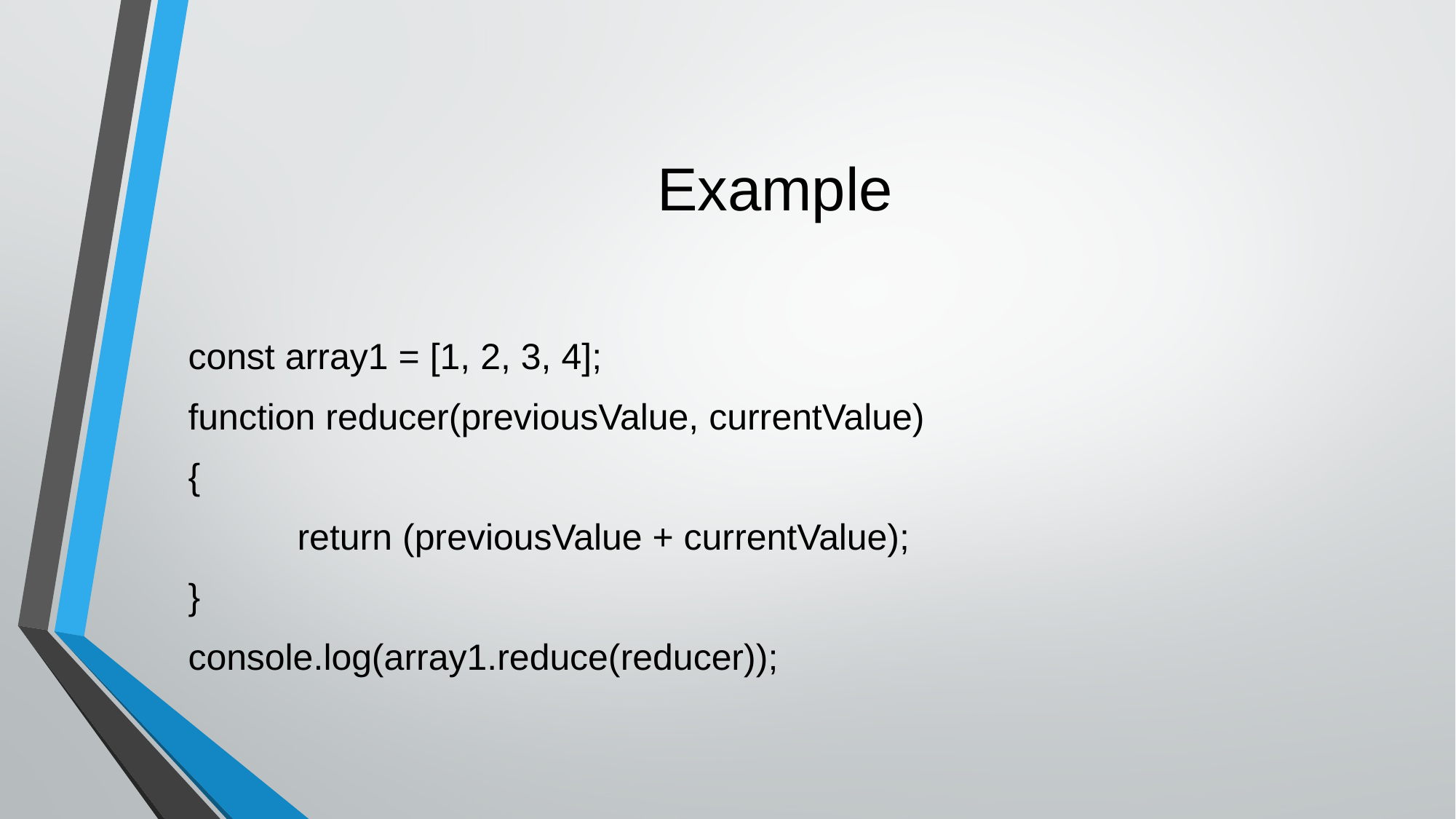

# Example
const array1 = [1, 2, 3, 4];
function reducer(previousValue, currentValue)
{
 	return (previousValue + currentValue);
}
console.log(array1.reduce(reducer));